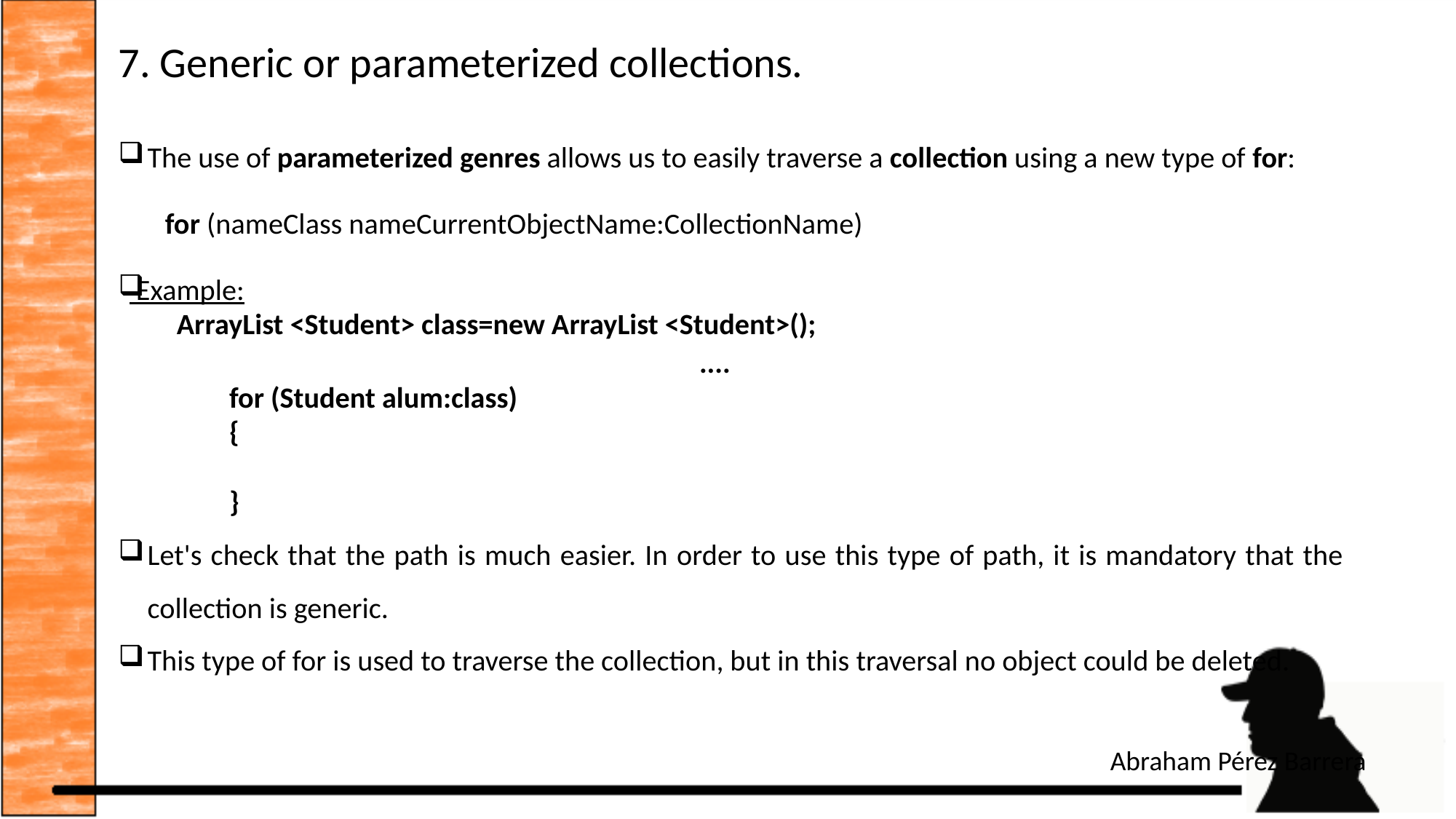

# 7. Generic or parameterized collections.
The use of parameterized genres allows us to easily traverse a collection using a new type of for:
	for (nameClass nameCurrentObjectName:CollectionName)
 Example:
ArrayList <Student> class=new ArrayList <Student>();
....
        for (Student alum:class)
        {

        }
Let's check that the path is much easier. In order to use this type of path, it is mandatory that the collection is generic.
This type of for is used to traverse the collection, but in this traversal no object could be deleted.